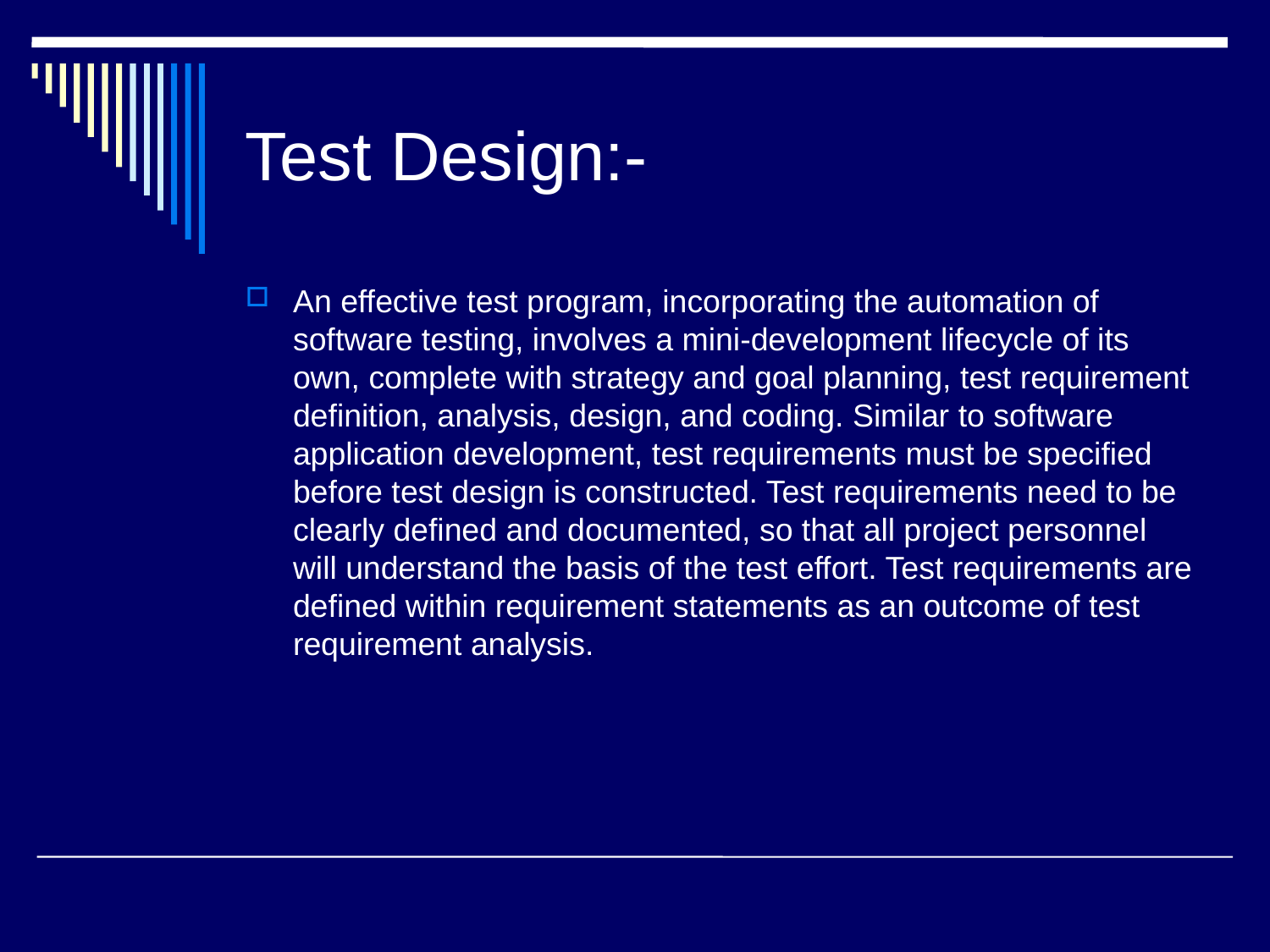

# Test Design:-
An effective test program, incorporating the automation of software testing, involves a mini-development lifecycle of its own, complete with strategy and goal planning, test requirement definition, analysis, design, and coding. Similar to software application development, test requirements must be specified before test design is constructed. Test requirements need to be clearly defined and documented, so that all project personnel will understand the basis of the test effort. Test requirements are defined within requirement statements as an outcome of test requirement analysis.